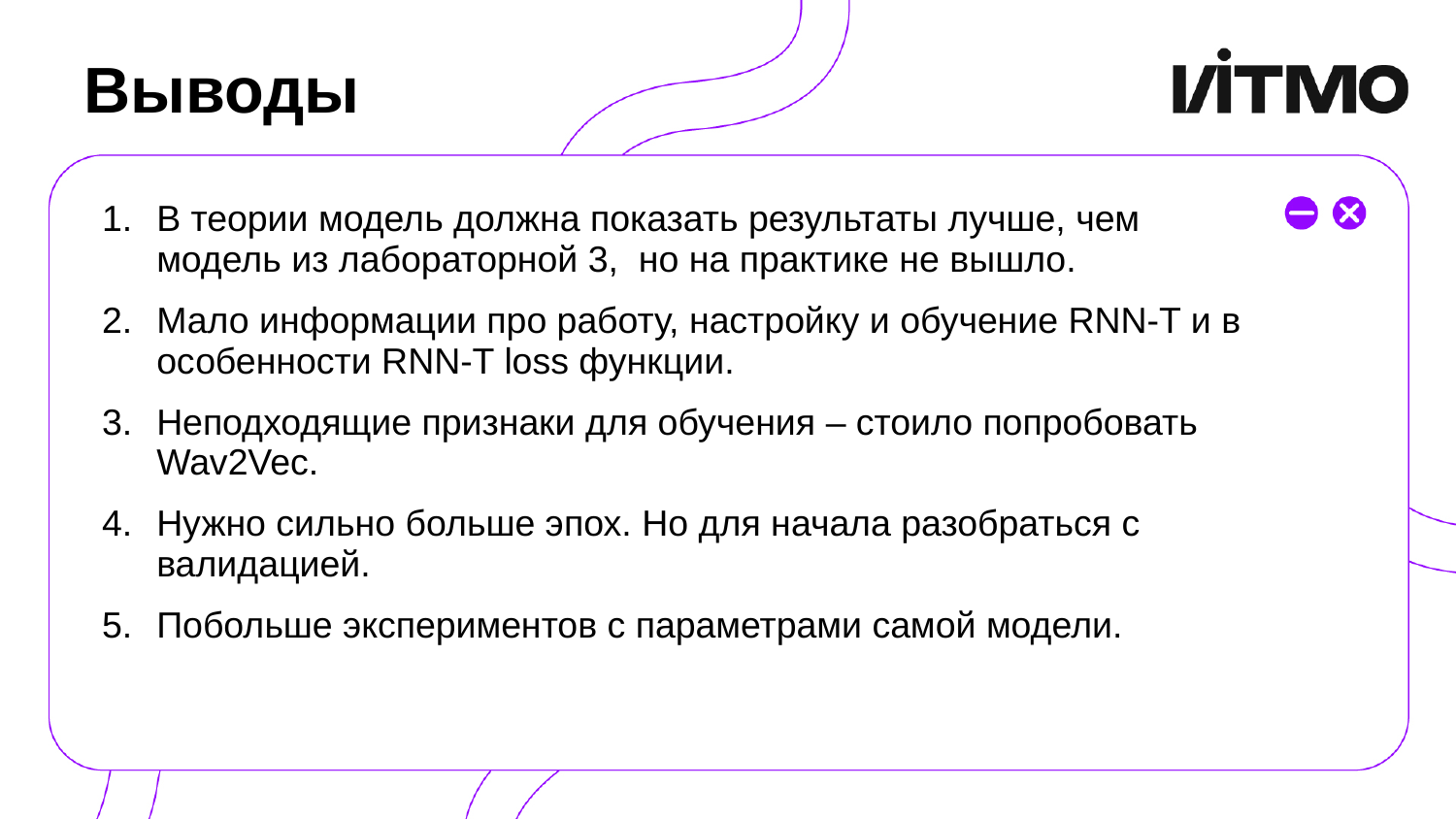

# Выводы
В теории модель должна показать результаты лучше, чем модель из лабораторной 3,  но на практике не вышло.
Мало информации про работу, настройку и обучение RNN-T и в особенности RNN-T loss функции.
Неподходящие признаки для обучения – стоило попробовать Wav2Vec.
Нужно сильно больше эпох. Но для начала разобраться с валидацией.
Побольше экспериментов с параметрами самой модели.